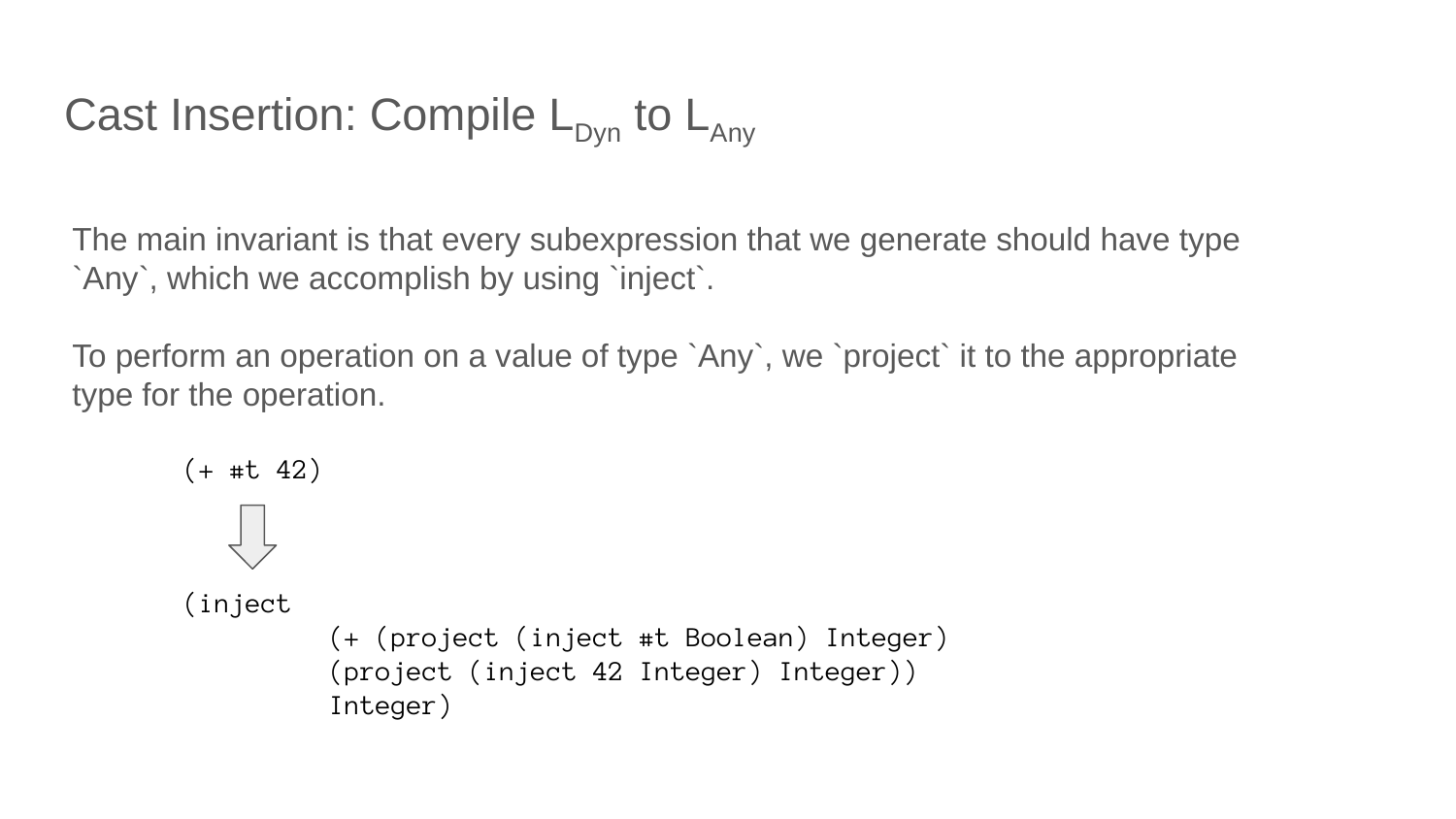

# Cast Insertion: Compile LDyn to LAny
The main invariant is that every subexpression that we generate should have type `Any`, which we accomplish by using `inject`.

To perform an operation on a value of type `Any`, we `project` it to the appropriate type for the operation.
(+ #t 42)

(inject
   	(+ (project (inject #t Boolean) Integer)
      	(project (inject 42 Integer) Integer))
   	Integer)